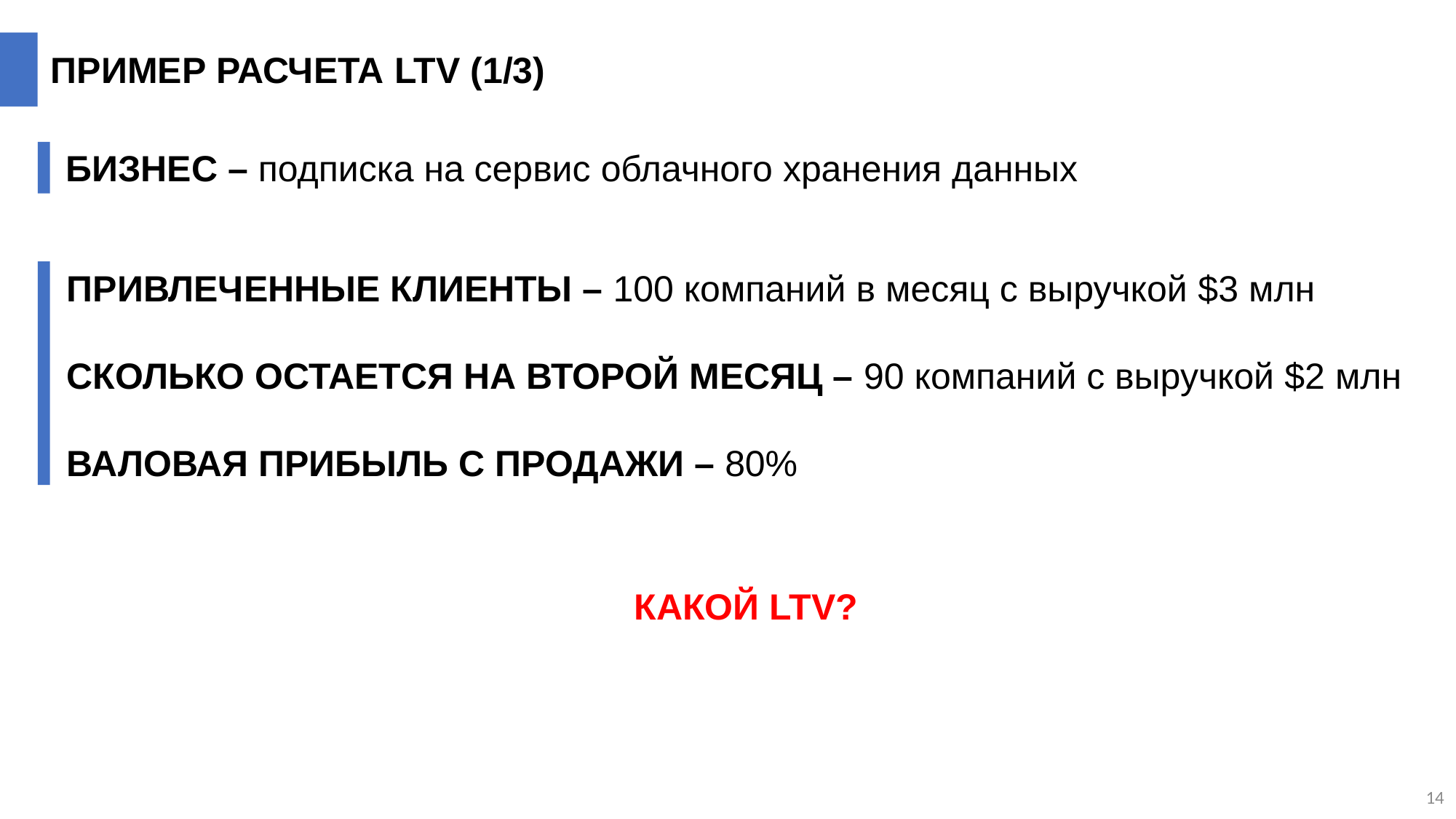

ПРИМЕР РАСЧЕТА LTV (1/3)
БИЗНЕС – подписка на сервис облачного хранения данных

ПРИВЛЕЧЕННЫЕ КЛИЕНТЫ – 100 компаний в месяц с выручкой $3 млн

СКОЛЬКО ОСТАЕТСЯ НА ВТОРОЙ МЕСЯЦ – 90 компаний с выручкой $2 млн

ВАЛОВАЯ ПРИБЫЛЬ С ПРОДАЖИ – 80%

КАКОЙ LTV?
14